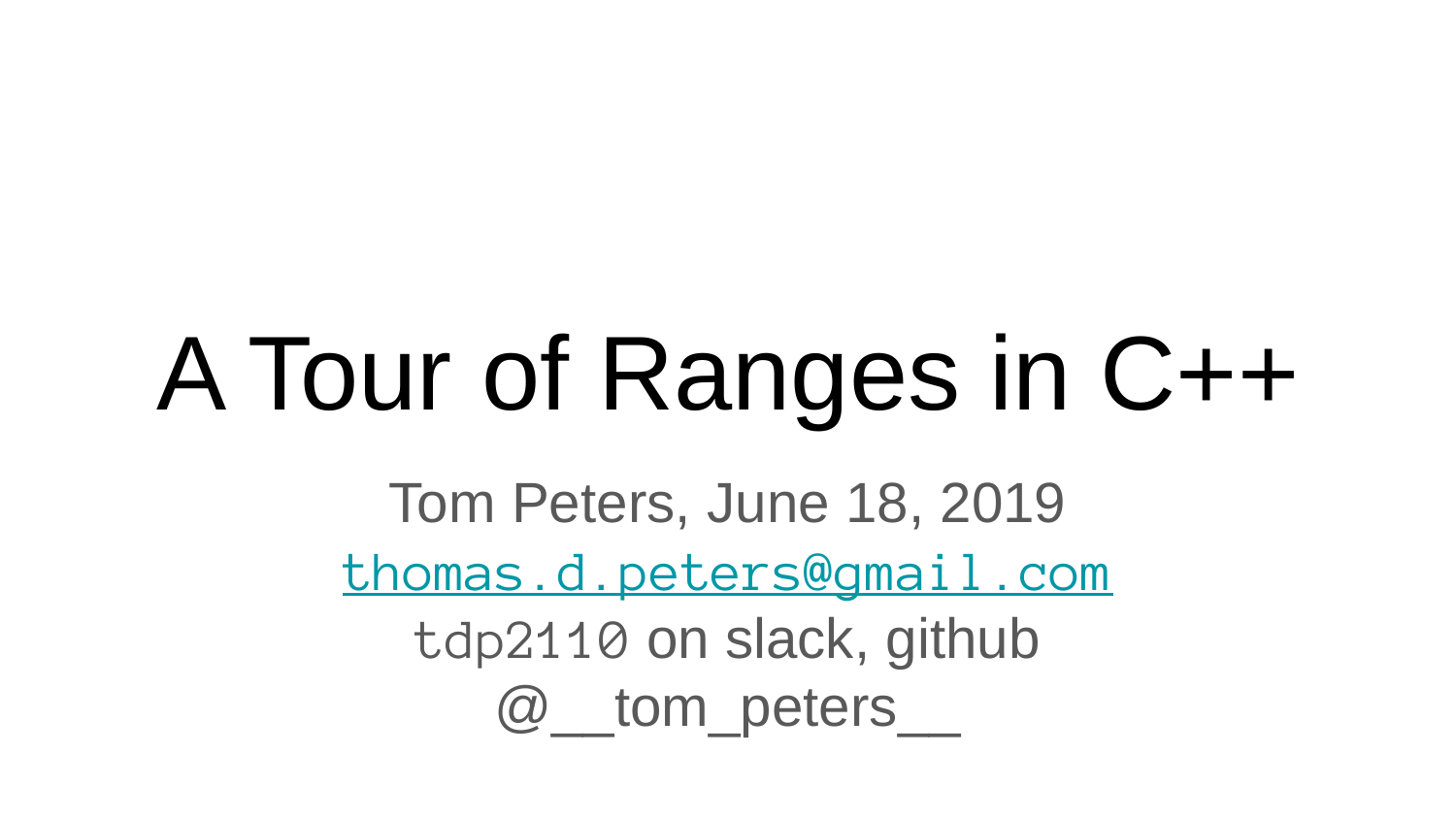

# A Tour of Ranges in C++
Tom Peters, June 18, 2019
thomas.d.peters@gmail.com
tdp2110 on slack, github
@__tom_peters__